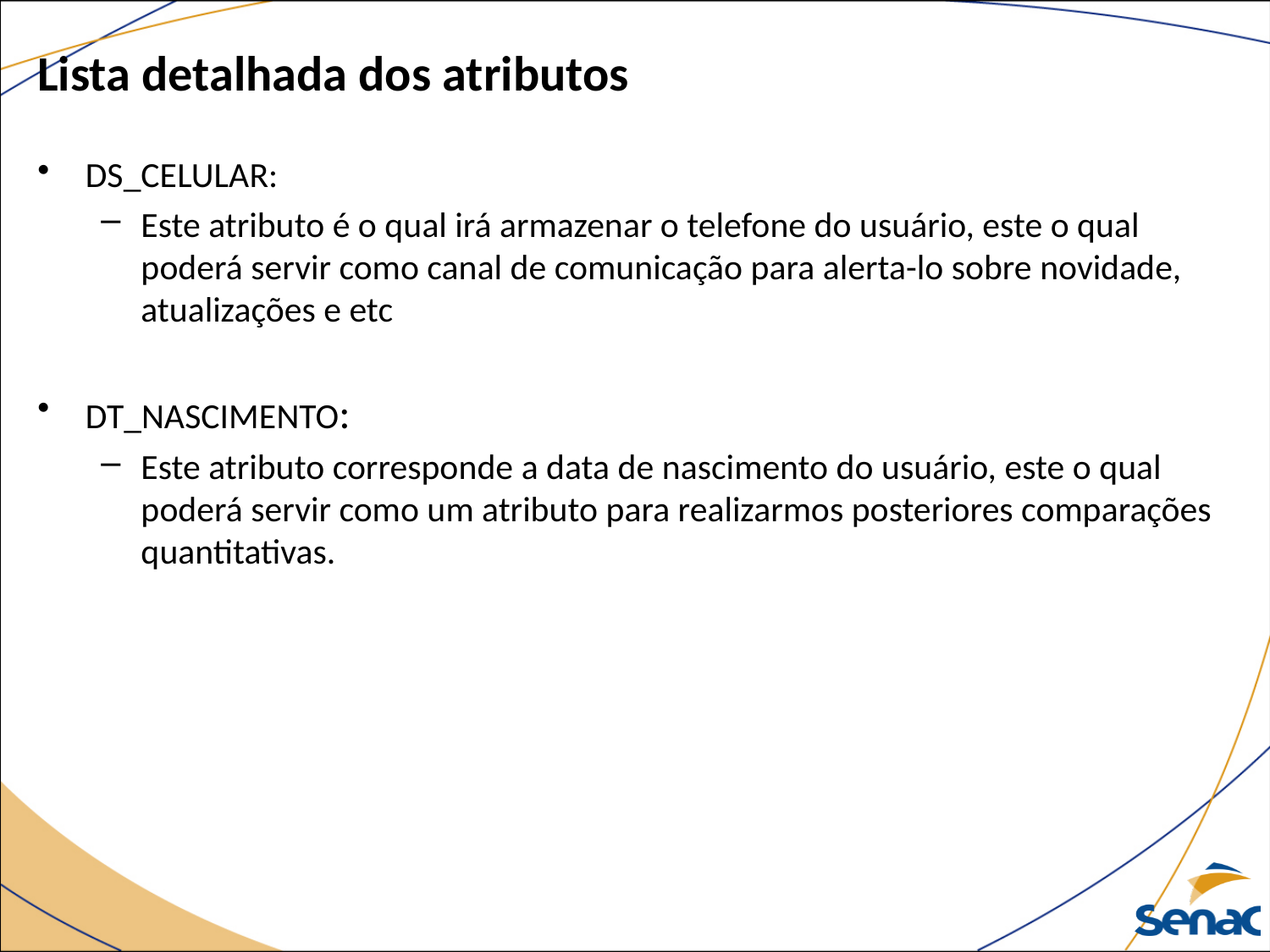

# Lista detalhada dos atributos
DS_CELULAR:
Este atributo é o qual irá armazenar o telefone do usuário, este o qual poderá servir como canal de comunicação para alerta-lo sobre novidade, atualizações e etc

DT_NASCIMENTO:
Este atributo corresponde a data de nascimento do usuário, este o qual poderá servir como um atributo para realizarmos posteriores comparações quantitativas.